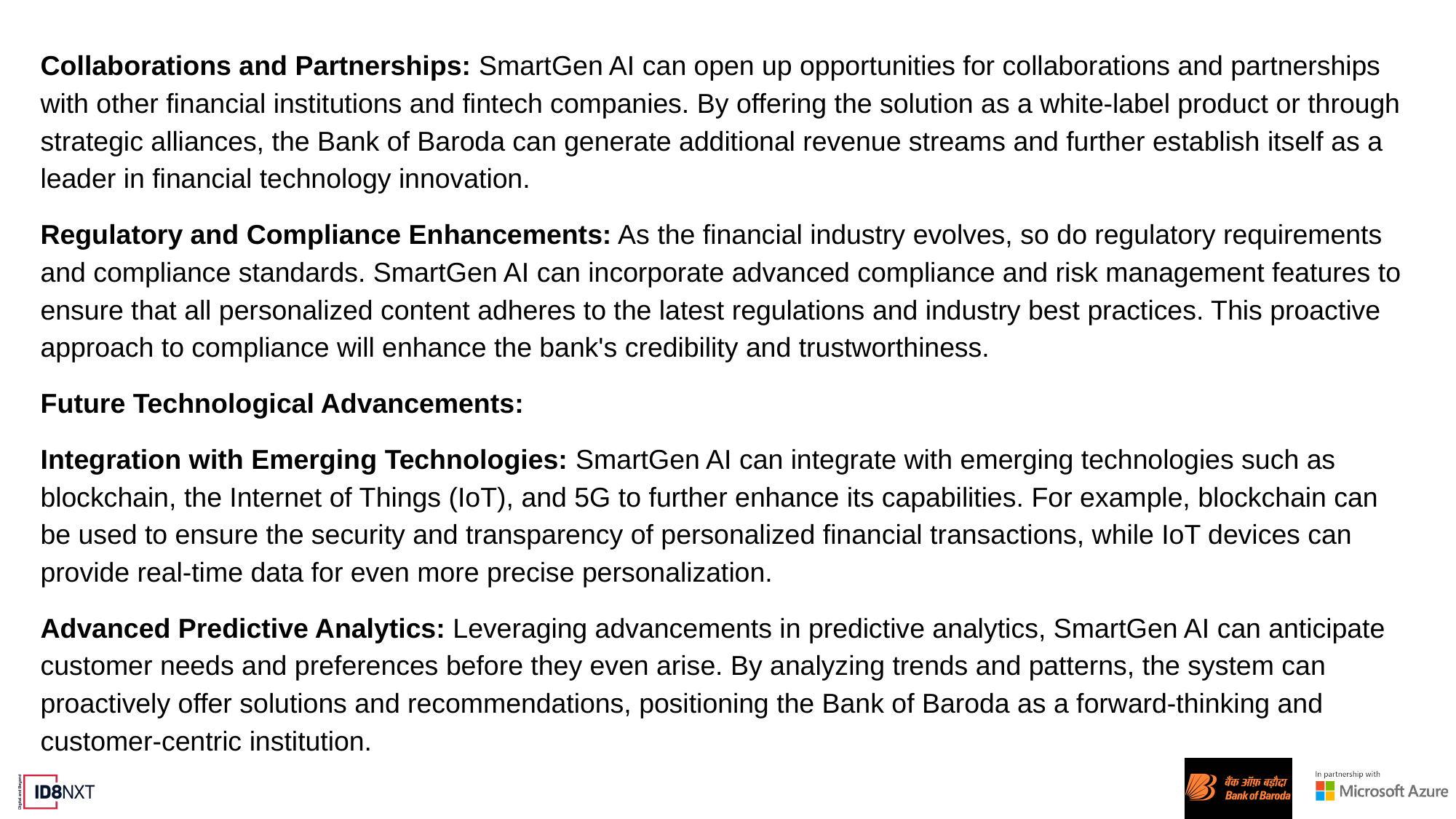

# Collaborations and Partnerships: SmartGen AI can open up opportunities for collaborations and partnerships with other financial institutions and fintech companies. By offering the solution as a white-label product or through strategic alliances, the Bank of Baroda can generate additional revenue streams and further establish itself as a leader in financial technology innovation.
Regulatory and Compliance Enhancements: As the financial industry evolves, so do regulatory requirements and compliance standards. SmartGen AI can incorporate advanced compliance and risk management features to ensure that all personalized content adheres to the latest regulations and industry best practices. This proactive approach to compliance will enhance the bank's credibility and trustworthiness.
Future Technological Advancements:
Integration with Emerging Technologies: SmartGen AI can integrate with emerging technologies such as blockchain, the Internet of Things (IoT), and 5G to further enhance its capabilities. For example, blockchain can be used to ensure the security and transparency of personalized financial transactions, while IoT devices can provide real-time data for even more precise personalization.
Advanced Predictive Analytics: Leveraging advancements in predictive analytics, SmartGen AI can anticipate customer needs and preferences before they even arise. By analyzing trends and patterns, the system can proactively offer solutions and recommendations, positioning the Bank of Baroda as a forward-thinking and customer-centric institution.